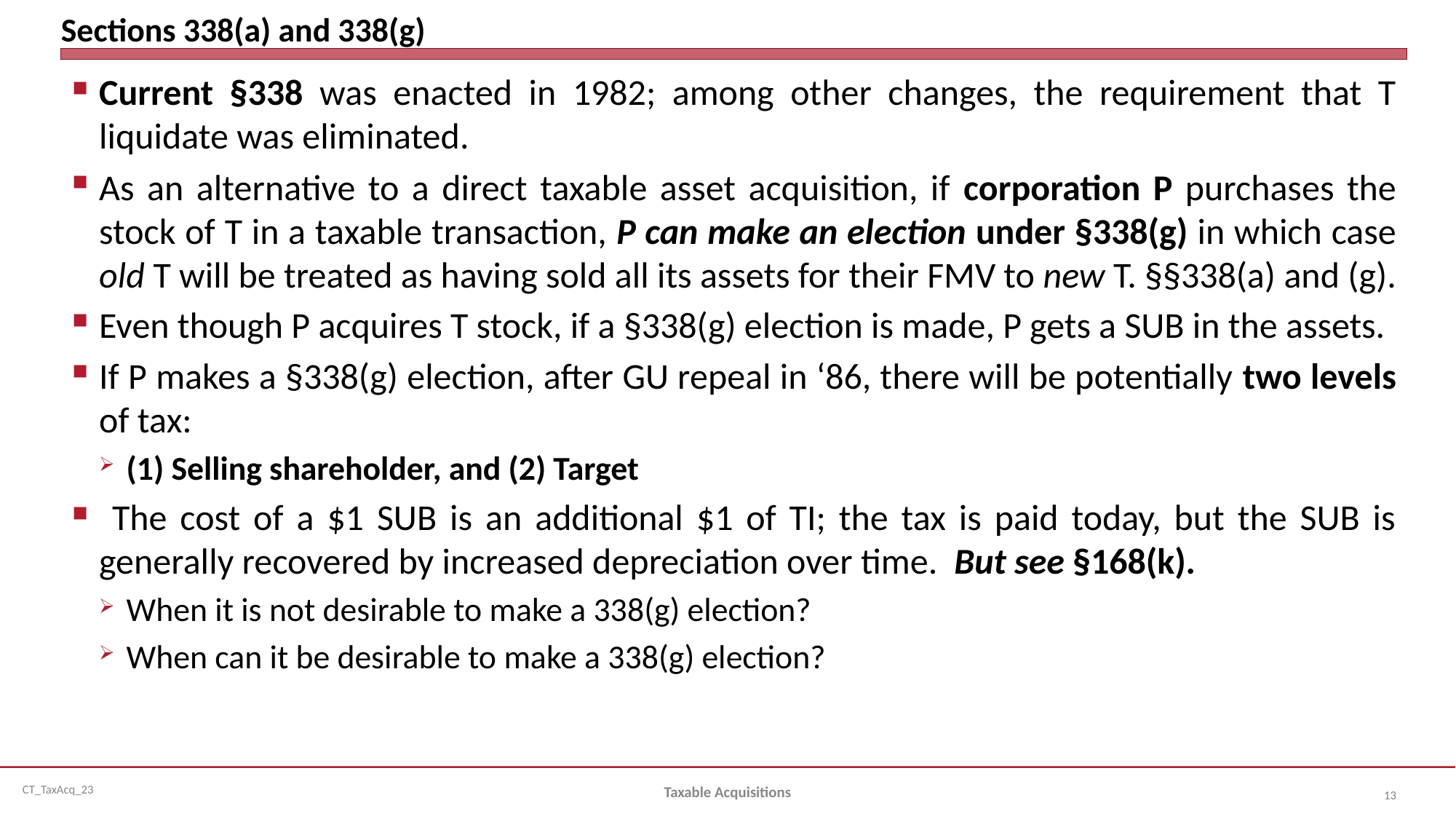

# Sections 338(a) and 338(g)
Current §338 was enacted in 1982; among other changes, the requirement that T liquidate was eliminated.
As an alternative to a direct taxable asset acquisition, if corporation P purchases the stock of T in a taxable transaction, P can make an election under §338(g) in which case old T will be treated as having sold all its assets for their FMV to new T. §§338(a) and (g).
Even though P acquires T stock, if a §338(g) election is made, P gets a SUB in the assets.
If P makes a §338(g) election, after GU repeal in ‘86, there will be potentially two levels of tax:
(1) Selling shareholder, and (2) Target
 The cost of a $1 SUB is an additional $1 of TI; the tax is paid today, but the SUB is generally recovered by increased depreciation over time.  But see §168(k).
When it is not desirable to make a 338(g) election?
When can it be desirable to make a 338(g) election?

Taxable Acquisitions
13